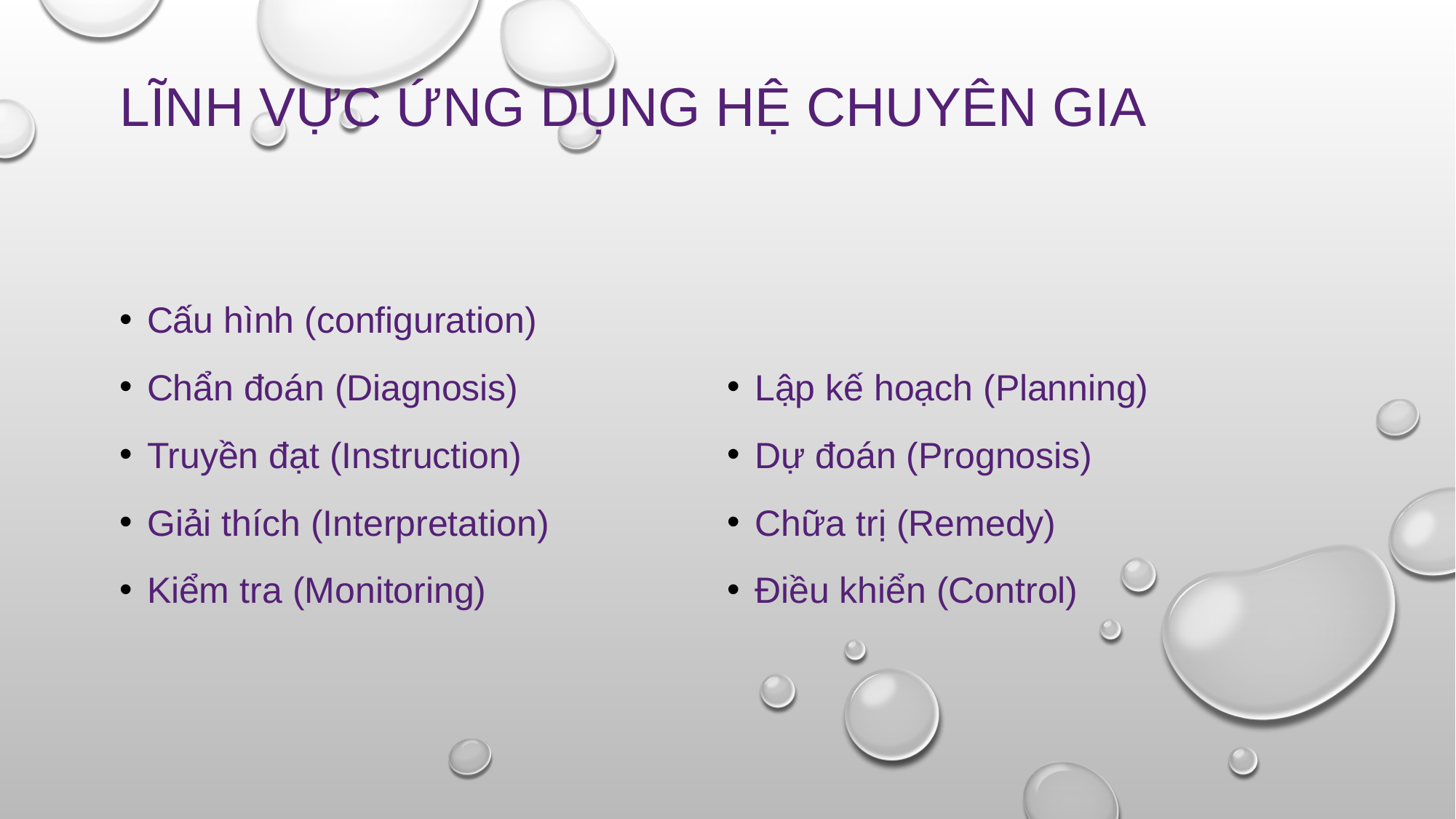

# Lĩnh vực ứng dụng hệ chuyên gia
Cấu hình (configuration)
Chẩn đoán (Diagnosis)
Truyền đạt (Instruction)
Giải thích (Interpretation)
Kiểm tra (Monitoring)

Lập kế hoạch (Planning)
Dự đoán (Prognosis)
Chữa trị (Remedy)
Điều khiển (Control)